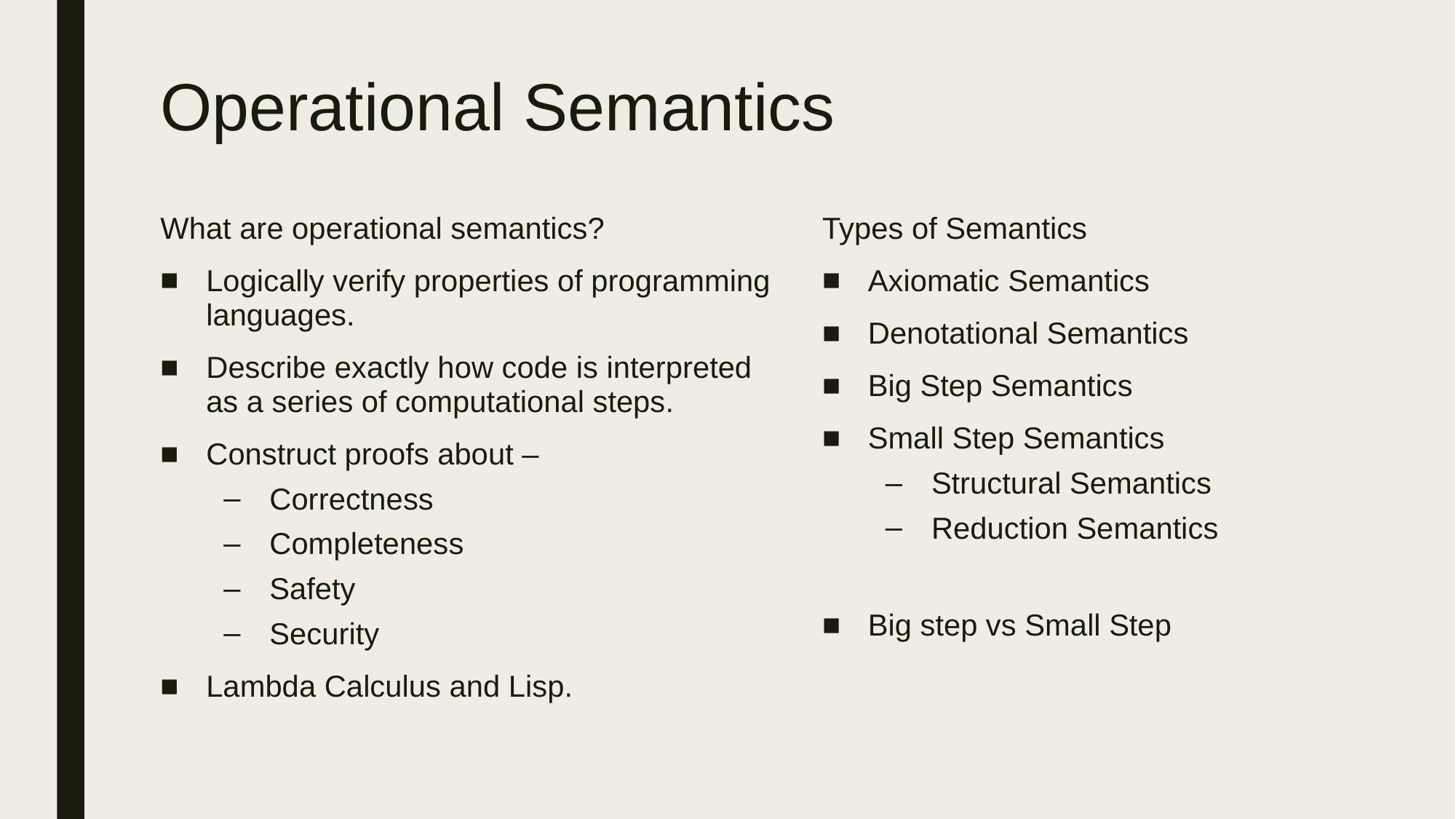

# Operational Semantics
Types of Semantics
Axiomatic Semantics
Denotational Semantics
Big Step Semantics
Small Step Semantics
Structural Semantics
Reduction Semantics

Big step vs Small Step

What are operational semantics?
Logically verify properties of programming languages.
Describe exactly how code is interpreted as a series of computational steps.
Construct proofs about –
Correctness
Completeness
Safety
Security
Lambda Calculus and Lisp.